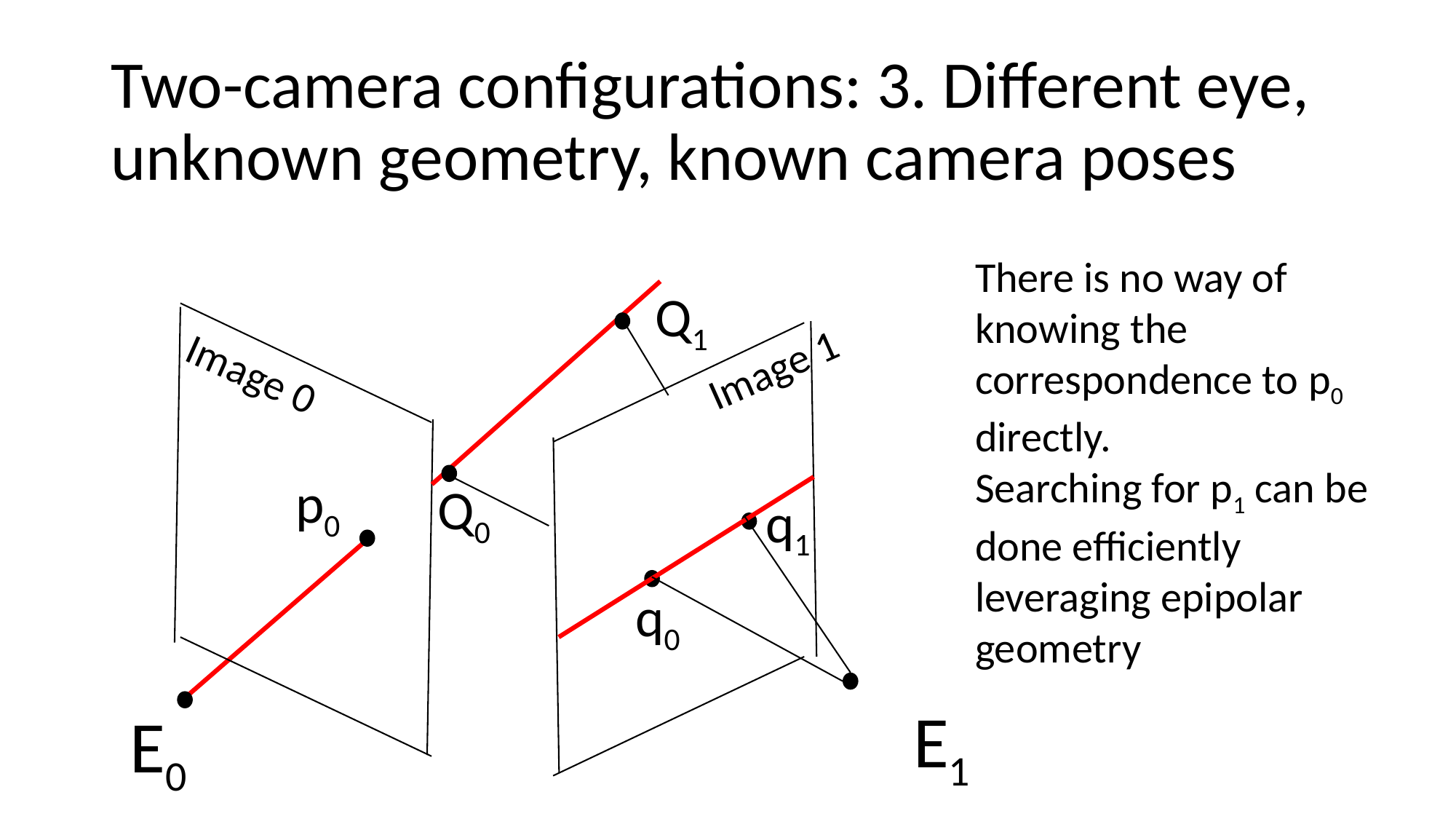

# Two-camera configurations: 3. Different eye, unknown geometry, known camera poses
There is no way of knowing the
correspondence to p0 directly.
Searching for p1 can be done efficiently
leveraging epipolar geometry
Q1

Image 1
Image 0
p0

Q0
q1

q0

E1

E0